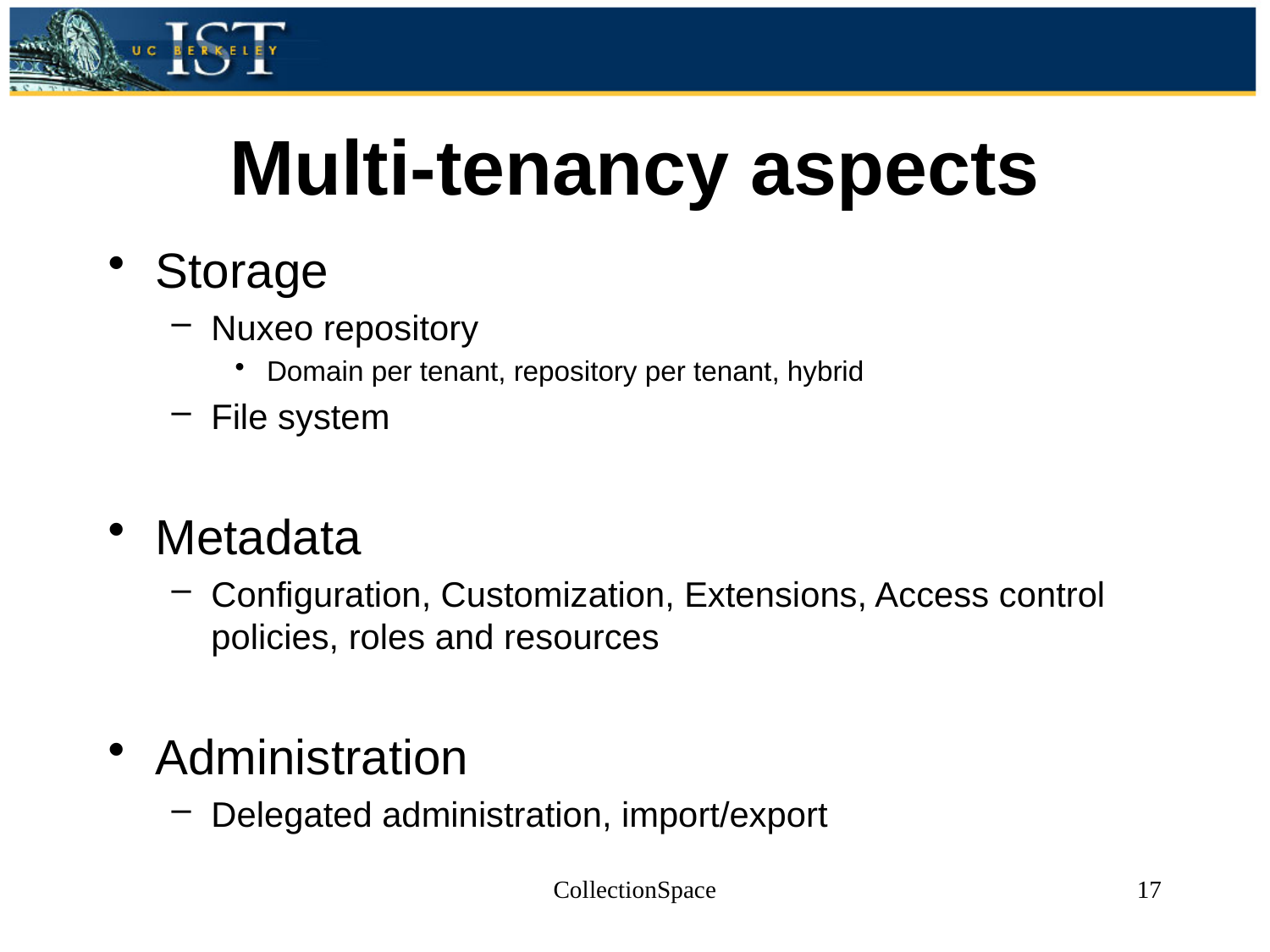

# Multi-tenancy aspects
Storage
Nuxeo repository
Domain per tenant, repository per tenant, hybrid
File system

Metadata
Configuration, Customization, Extensions, Access control policies, roles and resources

Administration
Delegated administration, import/export

CollectionSpace
17